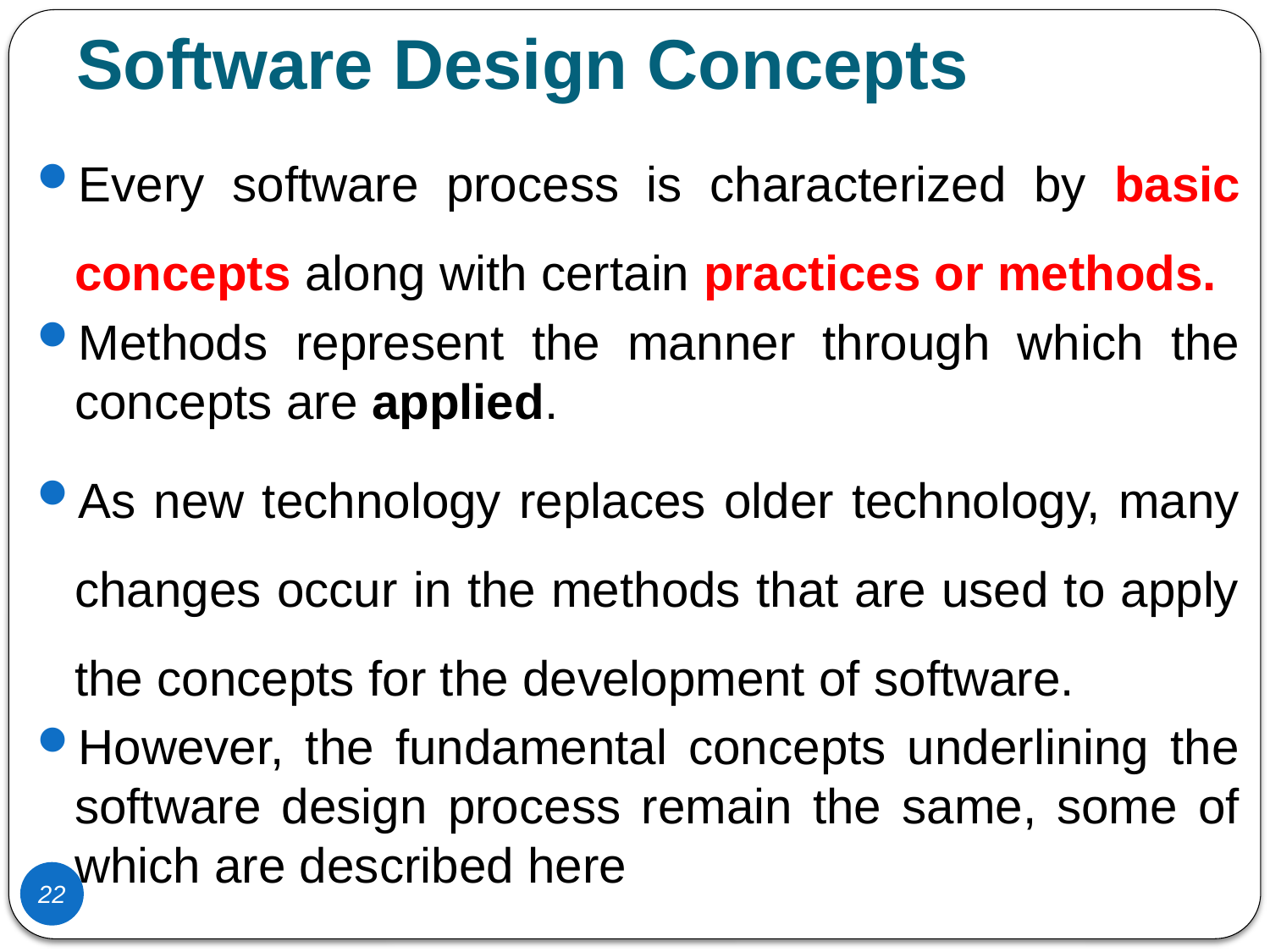

# Software Design Concepts
Every software process is characterized by basic concepts along with certain practices or methods.
Methods represent the manner through which the concepts are applied.
As new technology replaces older technology, many changes occur in the methods that are used to apply the concepts for the development of software.
However, the fundamental concepts underlining the software design process remain the same, some of which are described here
22